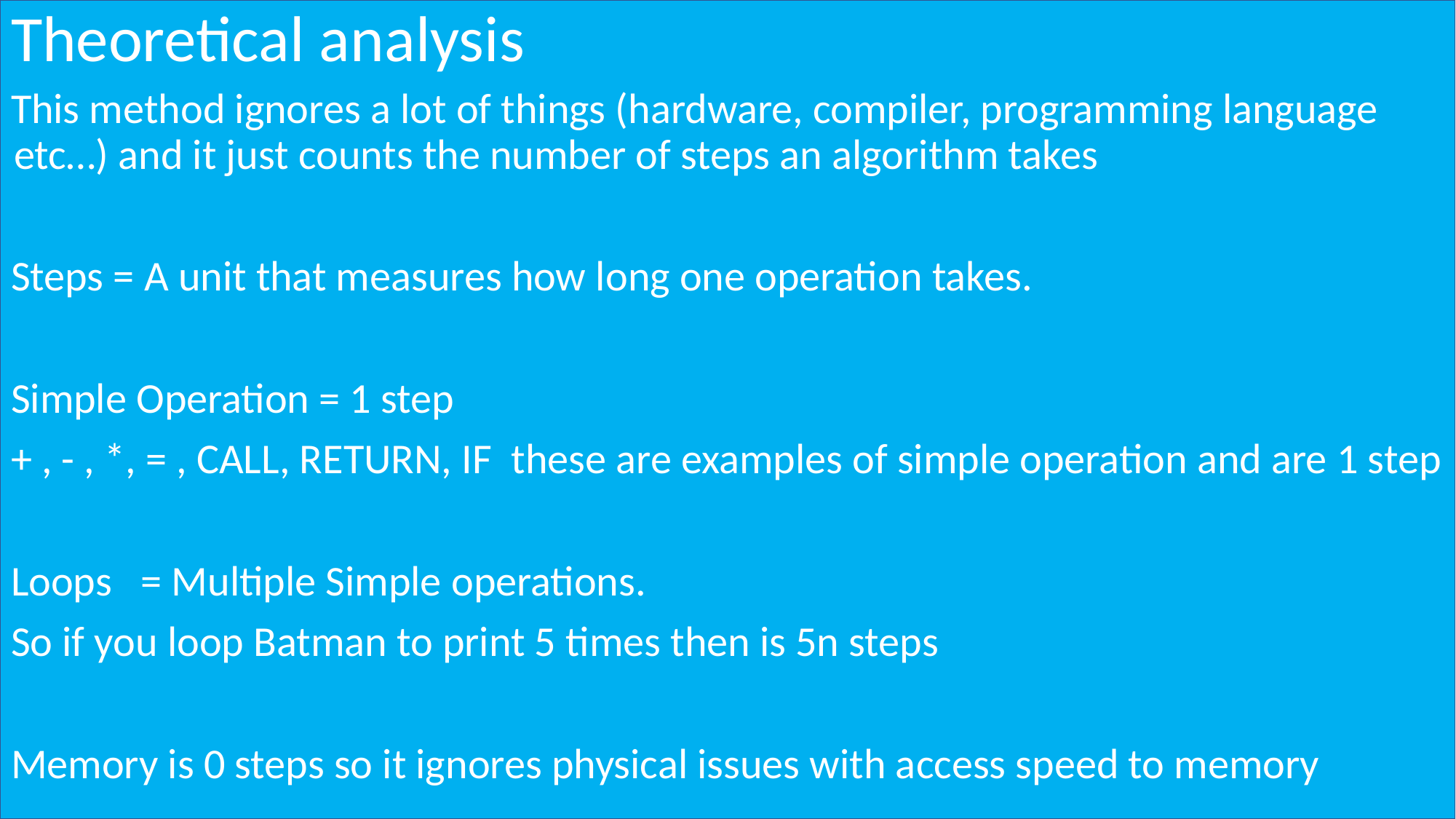

# Theoretical analysis
This method ignores a lot of things (hardware, compiler, programming language etc…) and it just counts the number of steps an algorithm takes

Steps = A unit that measures how long one operation takes.

Simple Operation = 1 step
+ , - , *, = , CALL, RETURN, IF  these are examples of simple operation and are 1 step

Loops   = Multiple Simple operations.
So if you loop Batman to print 5 times then is 5n steps

Memory is 0 steps so it ignores physical issues with access speed to memory